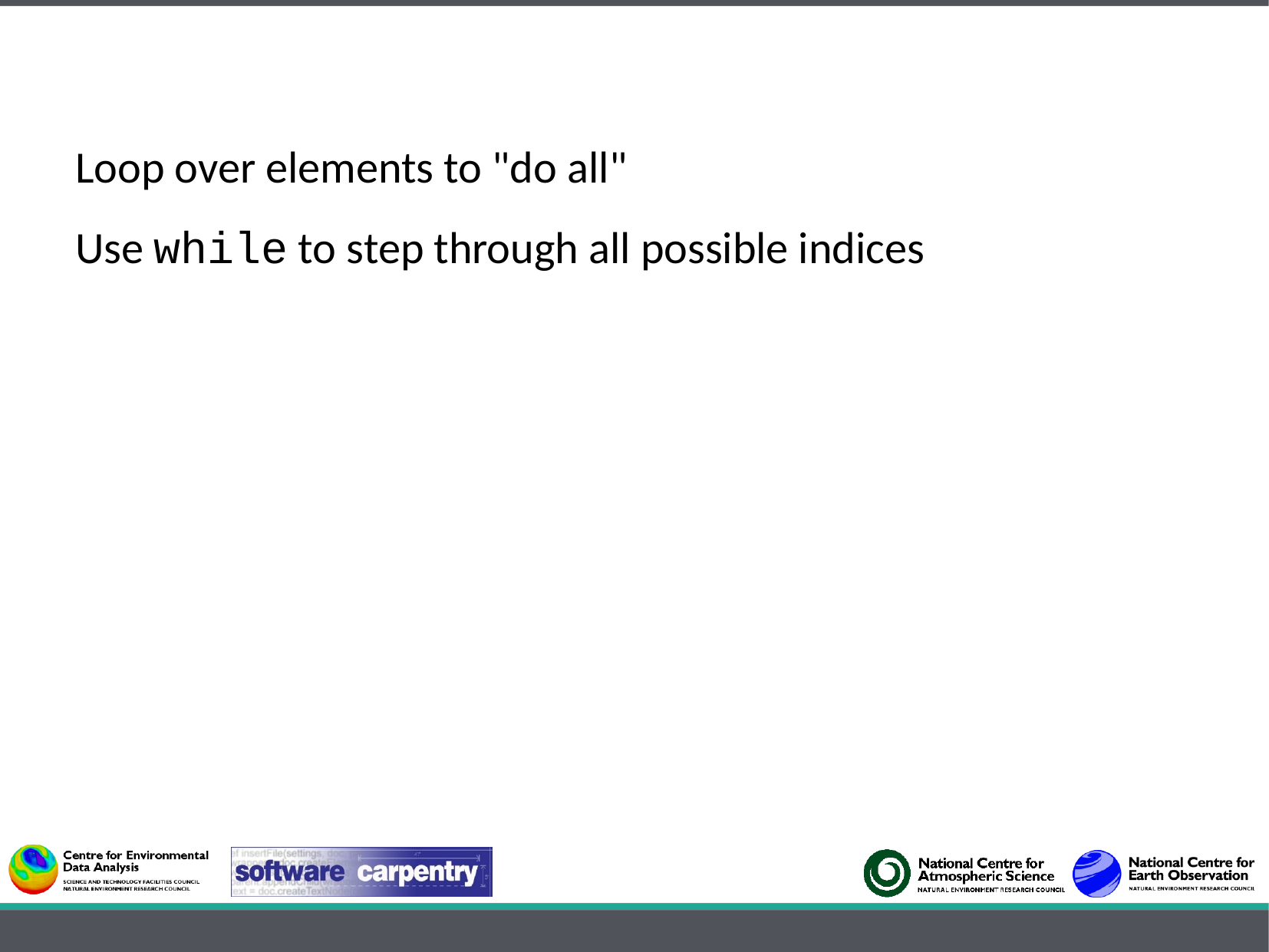

Loop over elements to "do all"
Use while to step through all possible indices